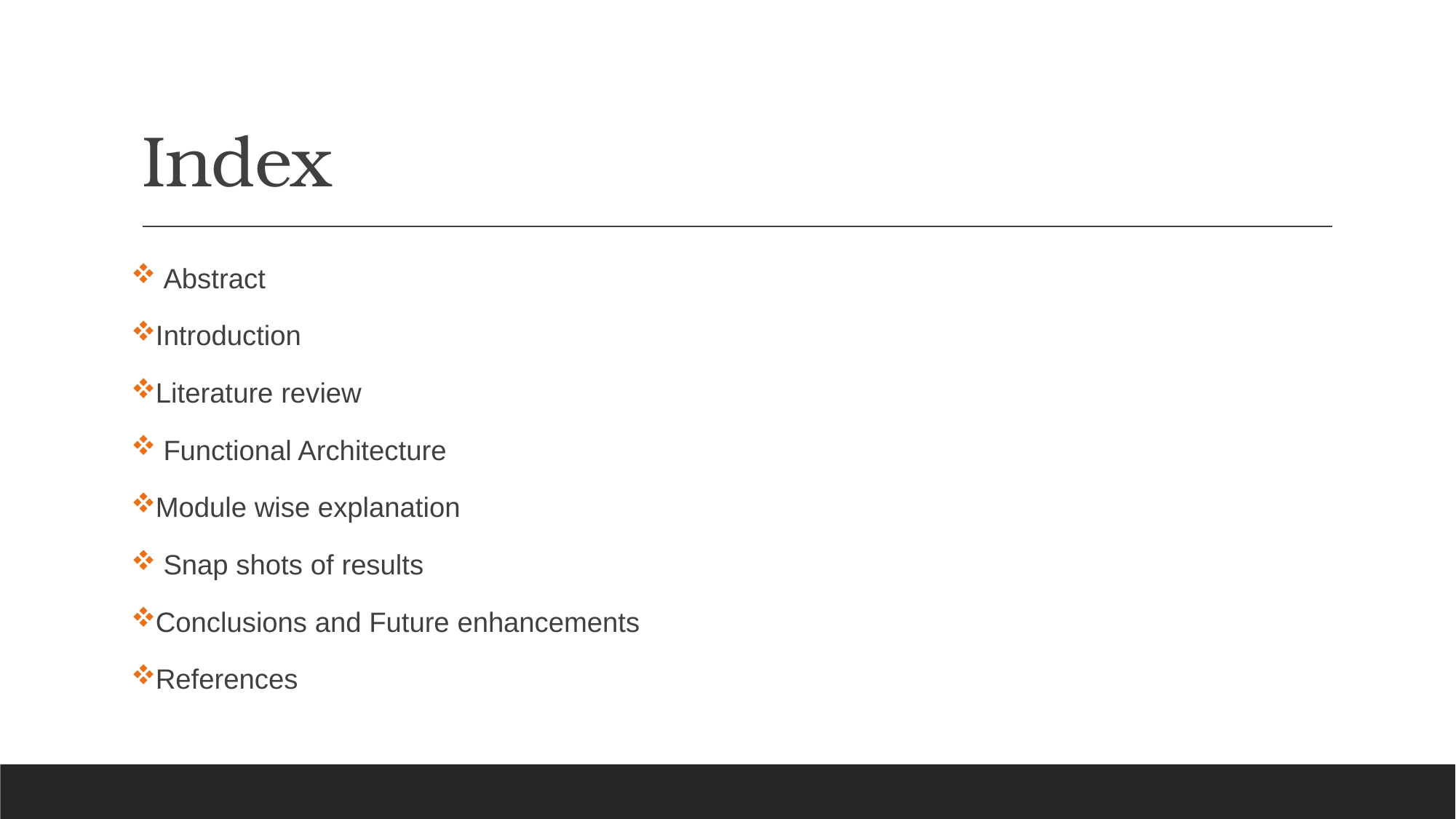

# Index
 Abstract
Introduction
Literature review
 Functional Architecture
Module wise explanation
 Snap shots of results
Conclusions and Future enhancements
References